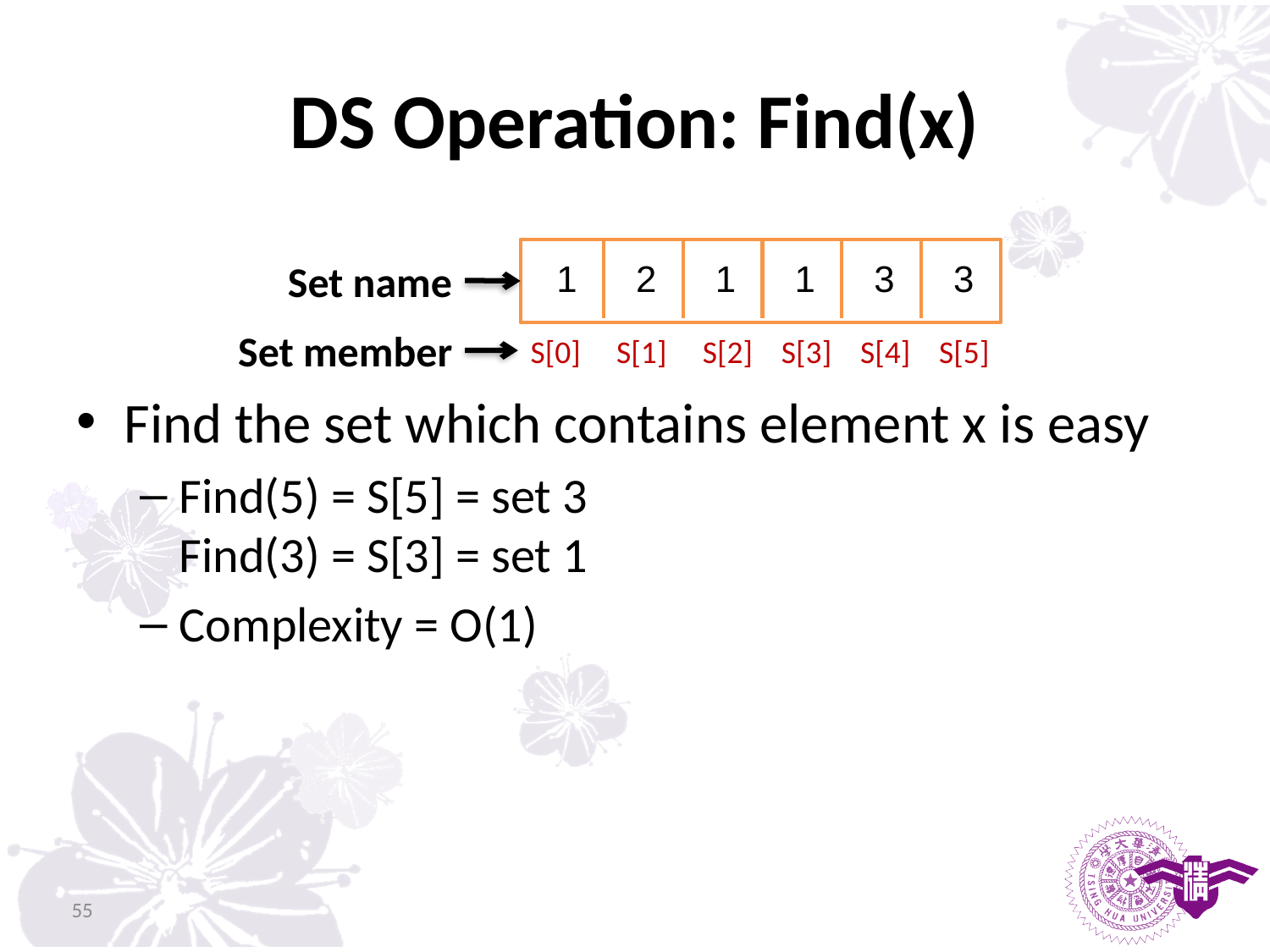

# DS Operation: Find(x)

Find the set which contains element x is easy
Find(5) = S[5] = set 3
Find(3) = S[3] = set 1
Complexity = O(1)
Set name

1
2
1
1
3
3
Set member
S[0]     S[1]     S[2]    S[3]    S[4]    S[5]
55